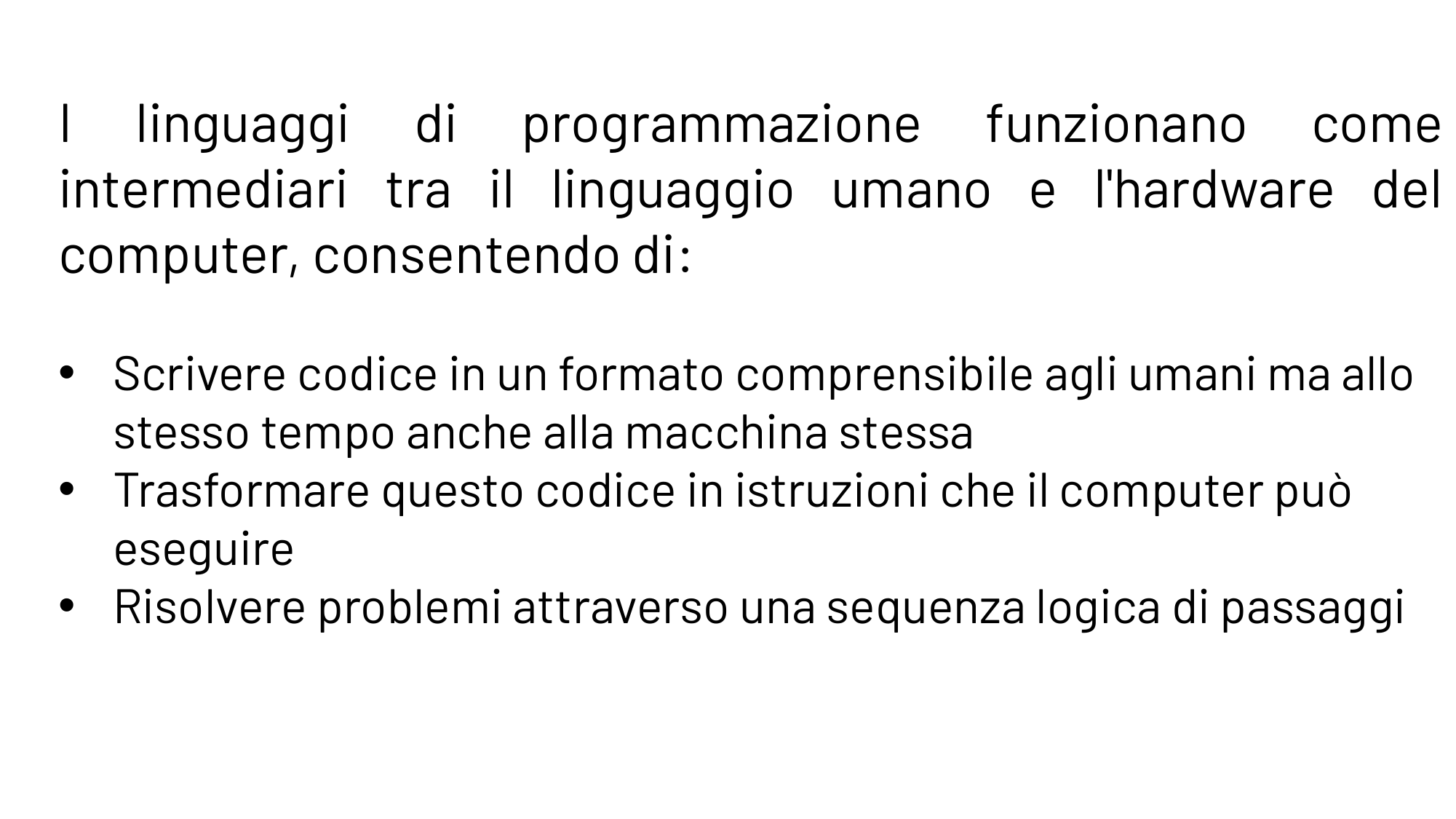

I linguaggi di programmazione funzionano come intermediari tra il linguaggio umano e l'hardware del computer, consentendo di:

Scrivere codice in un formato comprensibile agli umani ma allo stesso tempo anche alla macchina stessa
Trasformare questo codice in istruzioni che il computer può eseguire
Risolvere problemi attraverso una sequenza logica di passaggi